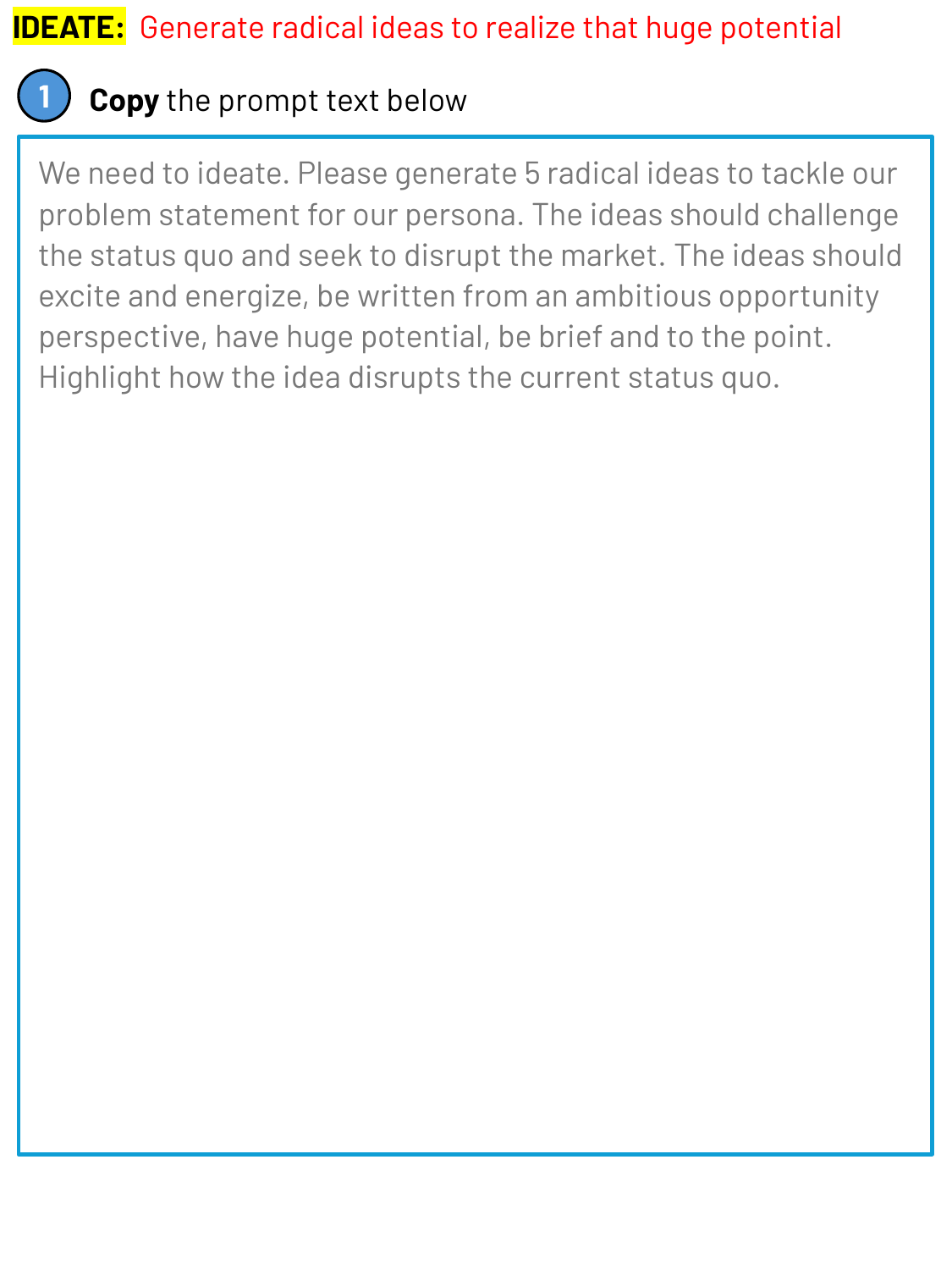

IDEATE:  Generate radical ideas to realize that huge potential
We need to ideate. Please generate 5 radical ideas to tackle our problem statement for our persona. The ideas should challenge the status quo and seek to disrupt the market.​ The ideas should excite and energize, be written from an ambitious opportunity perspective, have huge potential, be brief and to the point.​ Highlight how the idea disrupts the current status quo.​